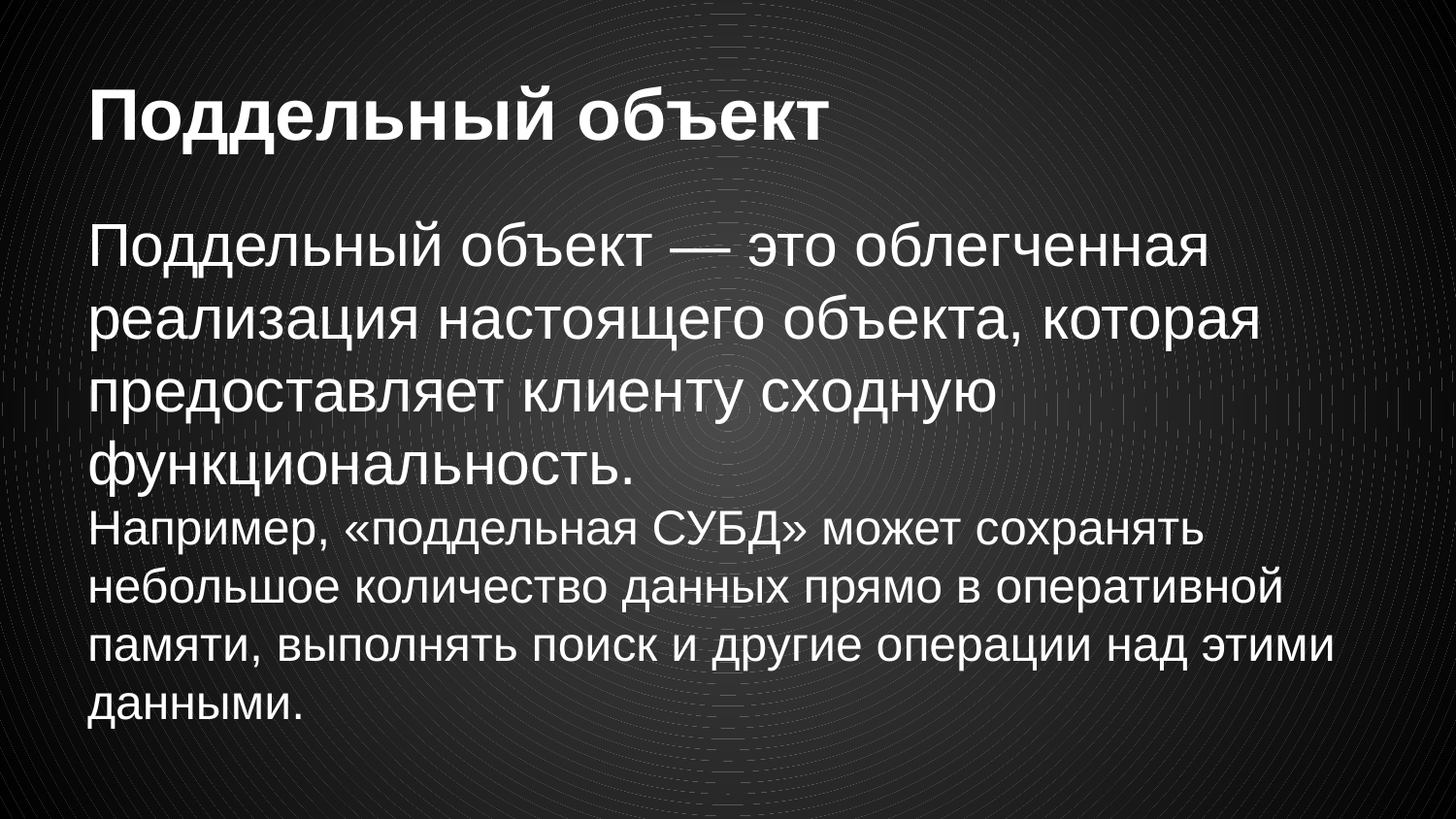

# Поддельный объект
Поддельный объект — это облегченная реализация настоящего объекта, которая предоставляет клиенту сходную функциональность.
Например, «поддельная СУБД» может сохранять небольшое количество данных прямо в оперативной памяти, выполнять поиск и другие операции над этими данными.